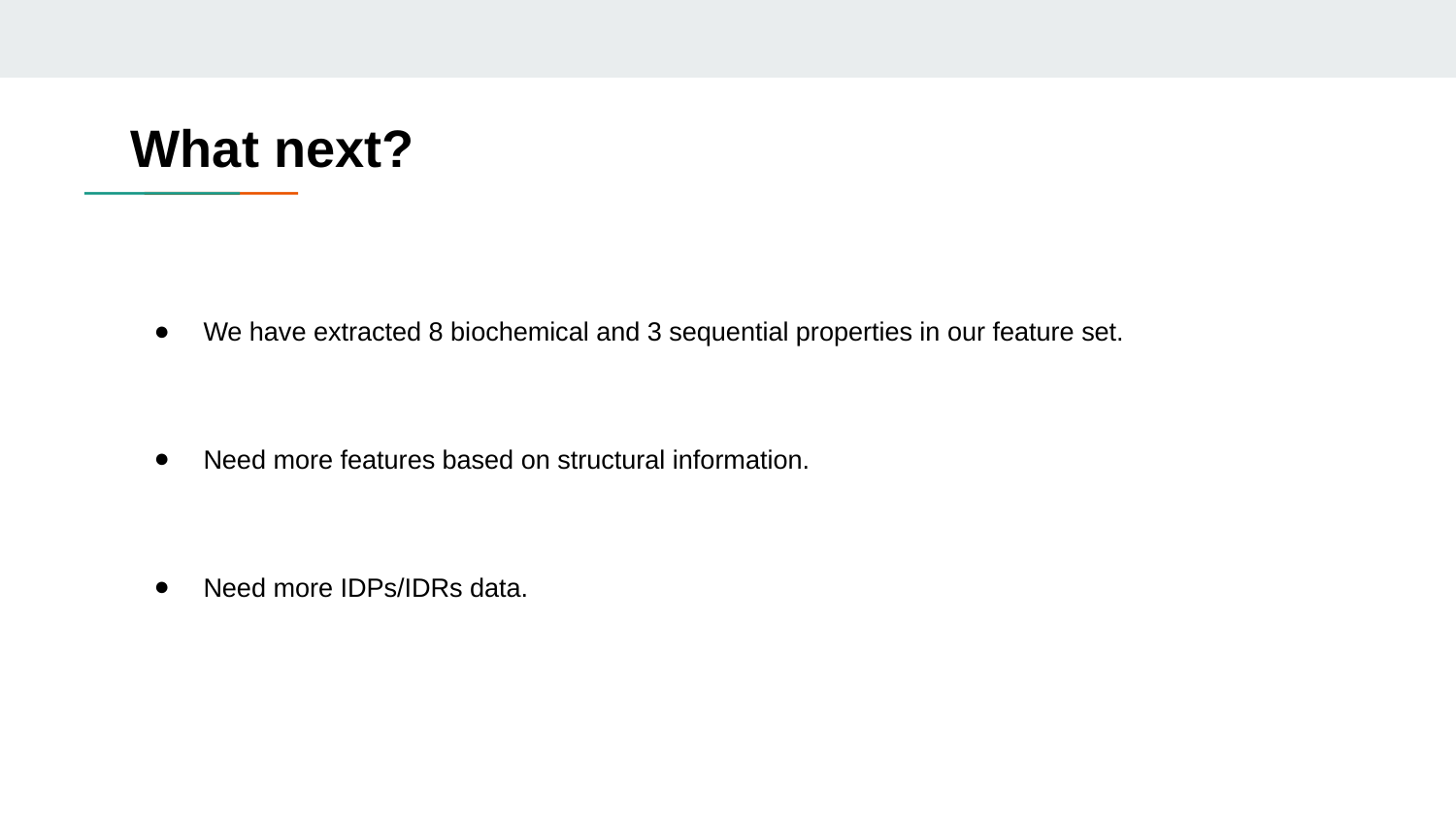

# What next?
We have extracted 8 biochemical and 3 sequential properties in our feature set.

Need more features based on structural information.

Need more IDPs/IDRs data.